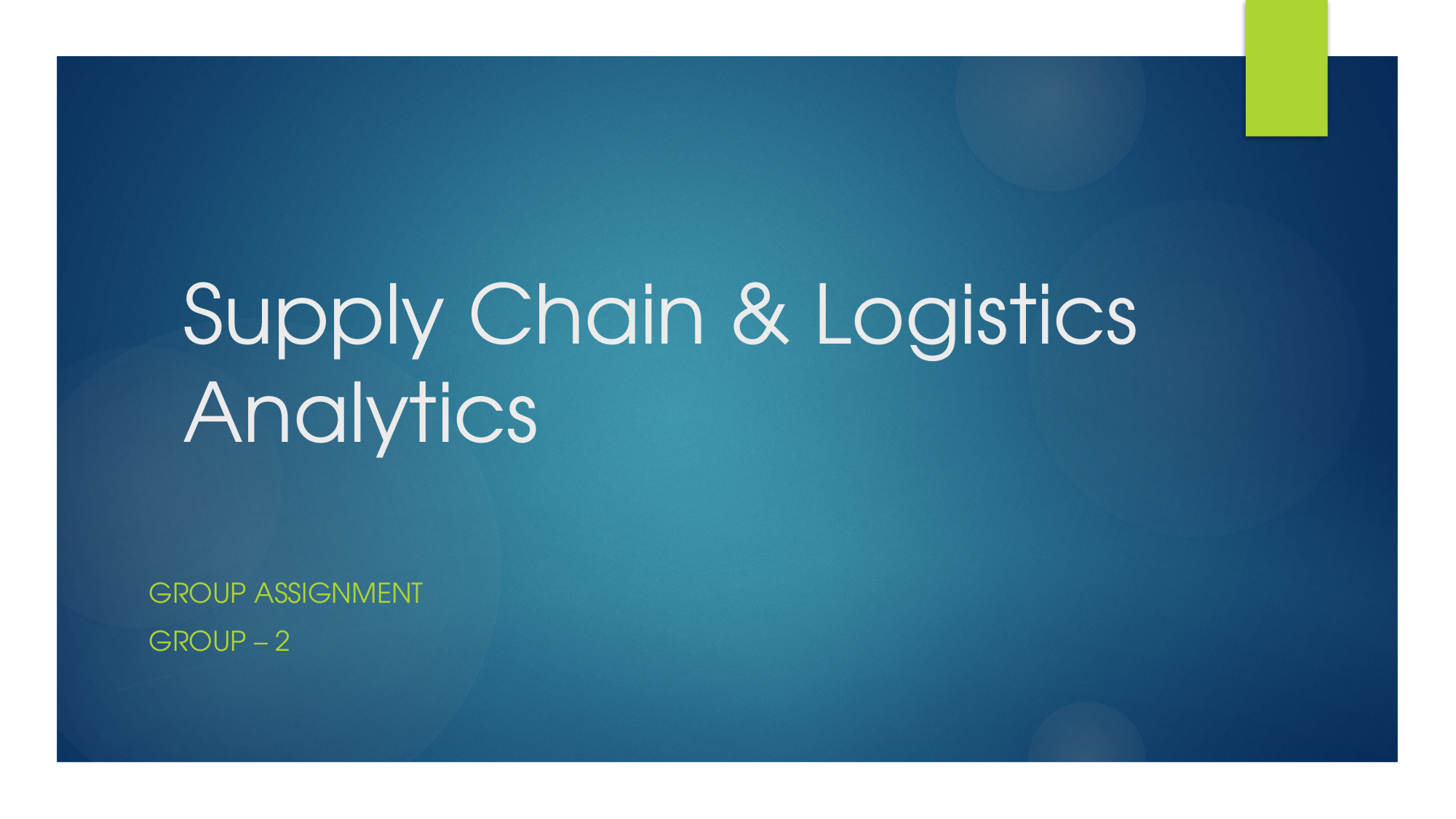

# Supply Chain & Logistics Analytics
Group Assignment
Group – 2